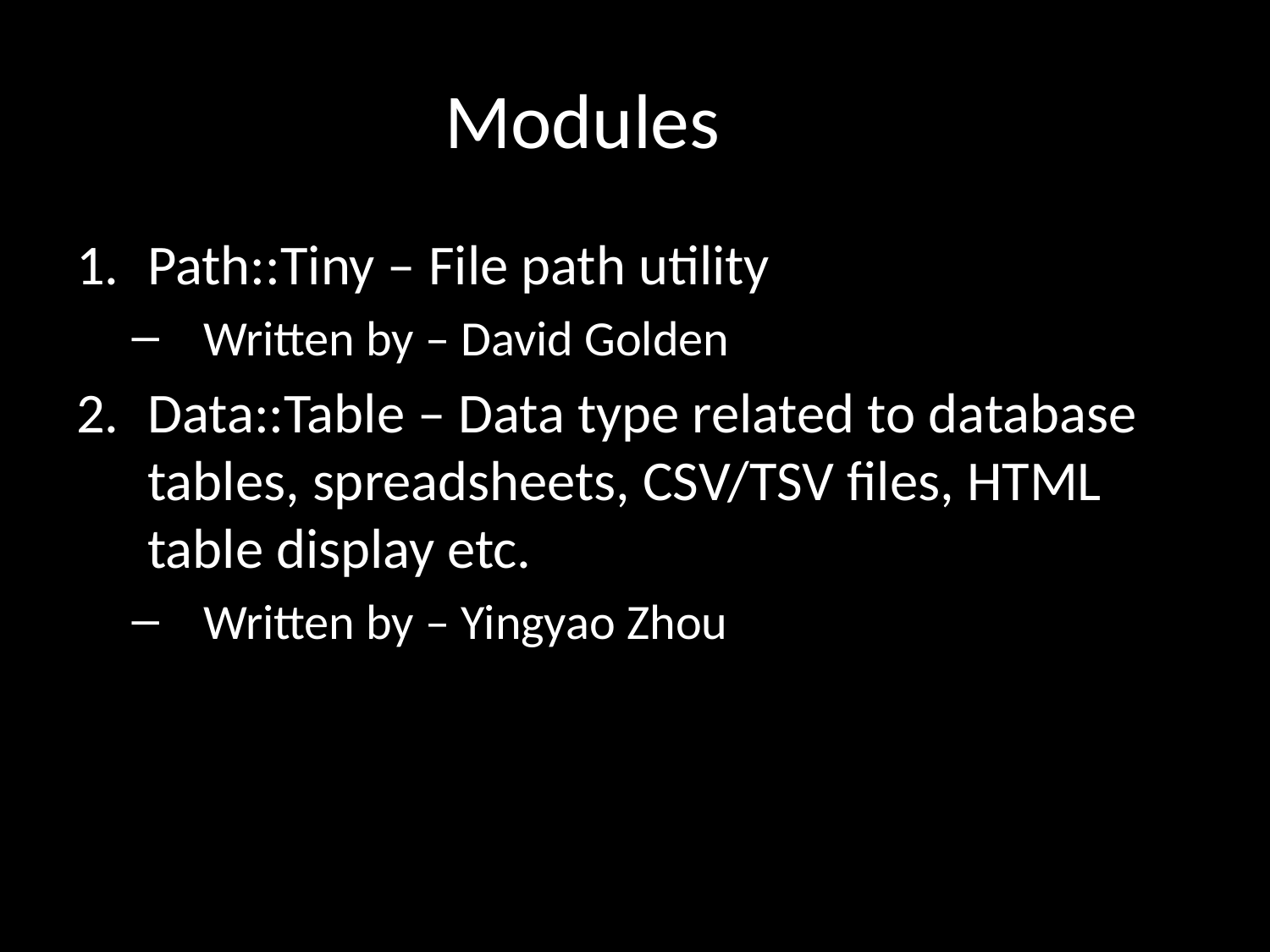

# Modules
Path::Tiny – File path utility
Written by – David Golden
Data::Table – Data type related to database tables, spreadsheets, CSV/TSV files, HTML table display etc.
Written by – Yingyao Zhou